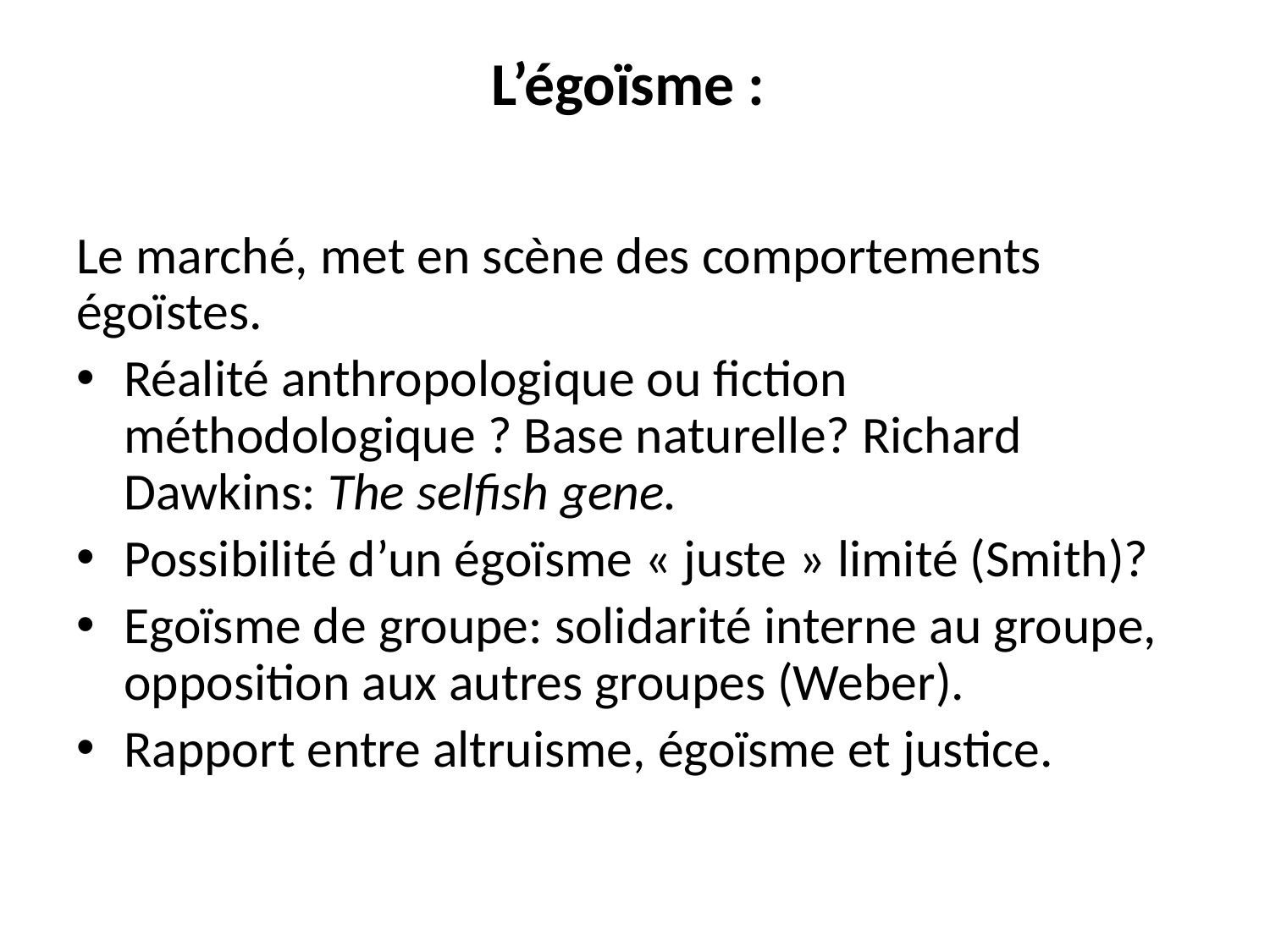

# L’égoïsme :
Le marché, met en scène des comportements égoïstes.
Réalité anthropologique ou fiction méthodologique ? Base naturelle? Richard Dawkins: The selfish gene.
Possibilité d’un égoïsme « juste » limité (Smith)?
Egoïsme de groupe: solidarité interne au groupe, opposition aux autres groupes (Weber).
Rapport entre altruisme, égoïsme et justice.